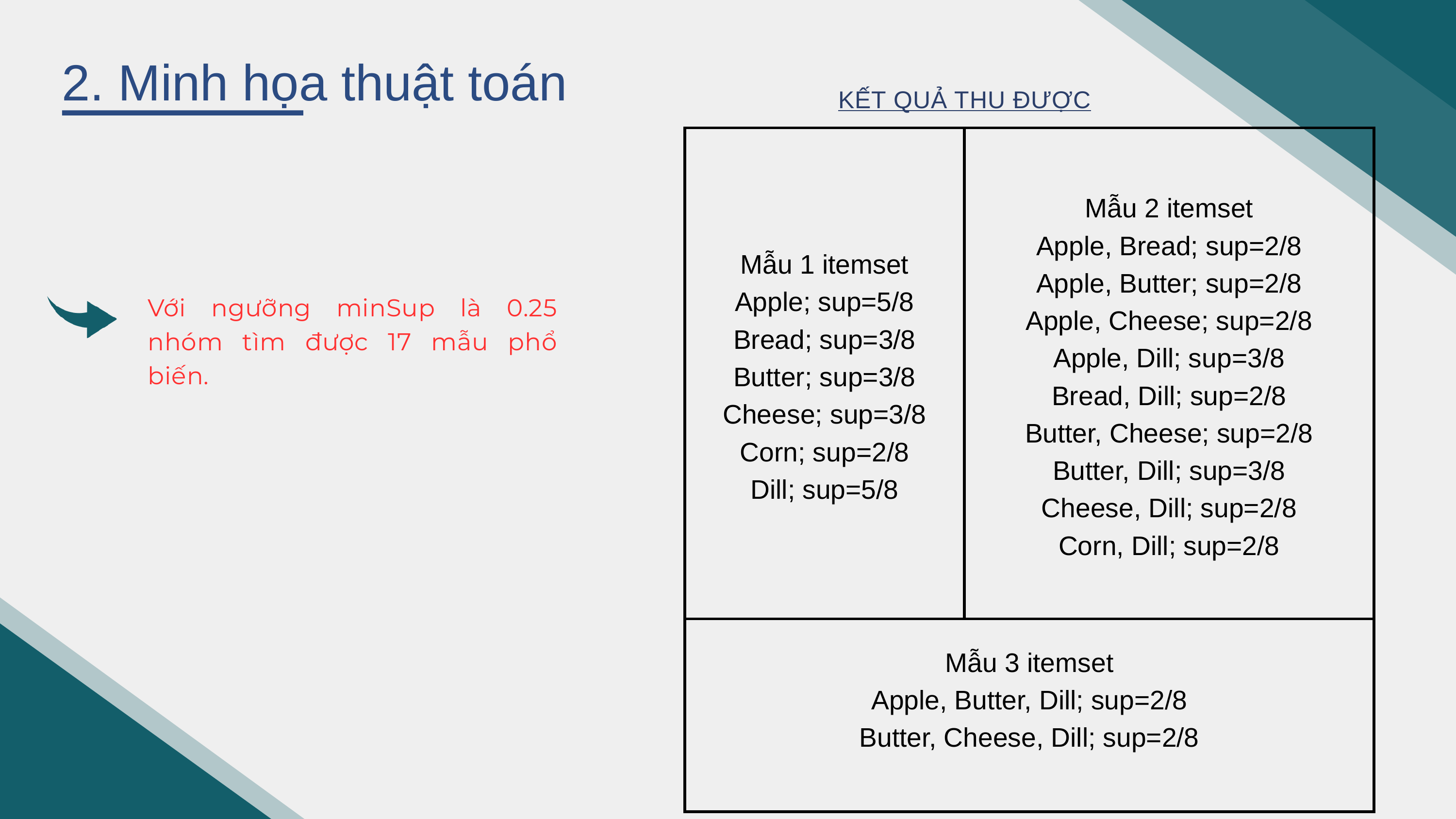

2. Minh họa thuật toán

KẾT QUẢ THU ĐƯỢC
| Mẫu 1 itemset Apple; sup=5/8 Bread; sup=3/8 Butter; sup=3/8 Cheese; sup=3/8 Corn; sup=2/8 Dill; sup=5/8 | Mẫu 2 itemset Apple, Bread; sup=2/8 Apple, Butter; sup=2/8 Apple, Cheese; sup=2/8 Apple, Dill; sup=3/8 Bread, Dill; sup=2/8 Butter, Cheese; sup=2/8 Butter, Dill; sup=3/8 Cheese, Dill; sup=2/8 Corn, Dill; sup=2/8 |
| --- | --- |
| Mẫu 3 itemset Apple, Butter, Dill; sup=2/8 Butter, Cheese, Dill; sup=2/8 | Mẫu 3 itemset Apple, Butter, Dill; sup=2/8 Butter, Cheese, Dill; sup=2/8 |
Với ngưỡng minSup là 0.25 nhóm tìm được 17 mẫu phổ biến.